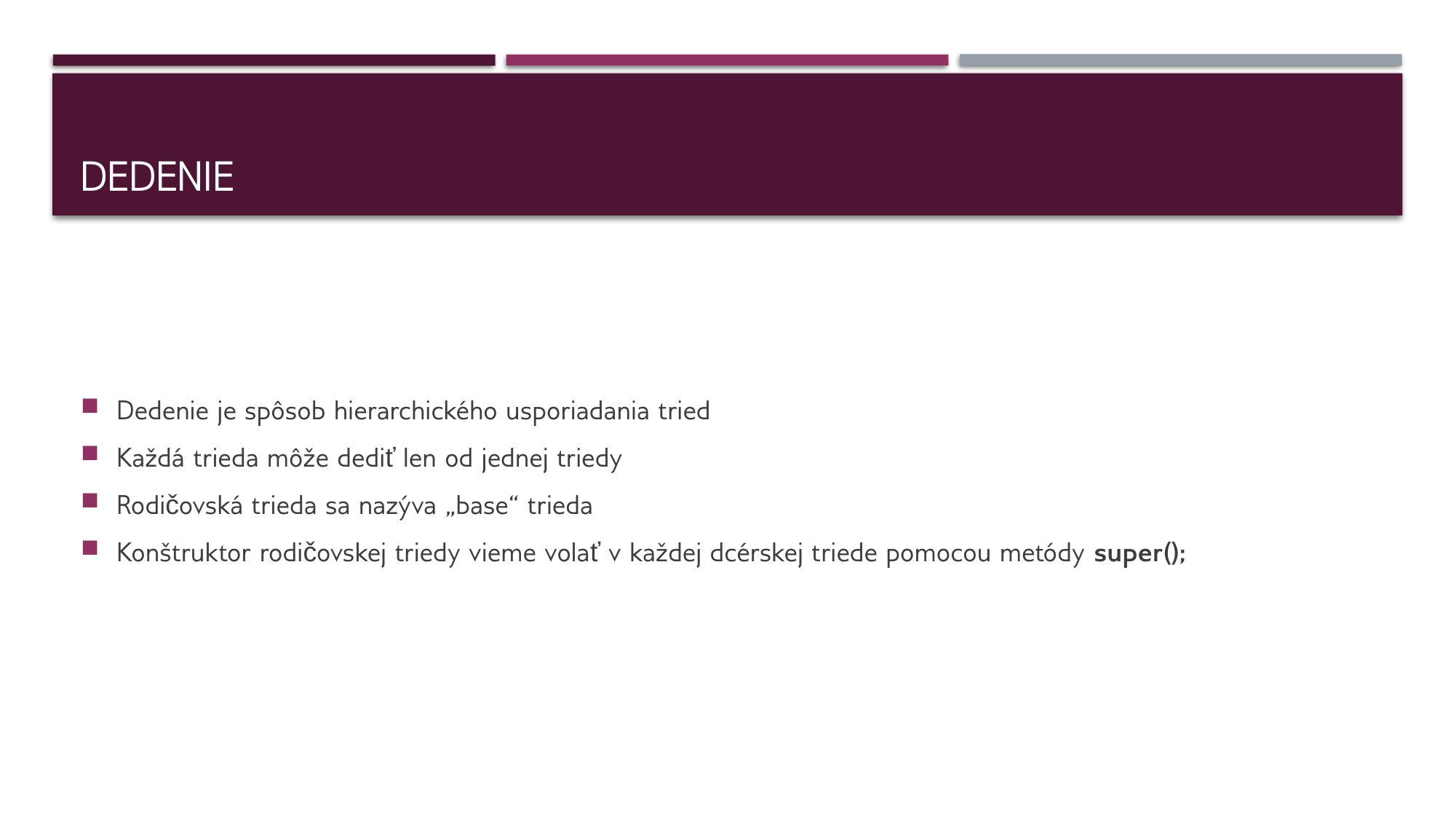

# Dedenie
Dedenie je spôsob hierarchického usporiadania tried
Každá trieda môže dediť len od jednej triedy
Rodičovská trieda sa nazýva „base“ trieda
Konštruktor rodičovskej triedy vieme volať v každej dcérskej triede pomocou metódy super();